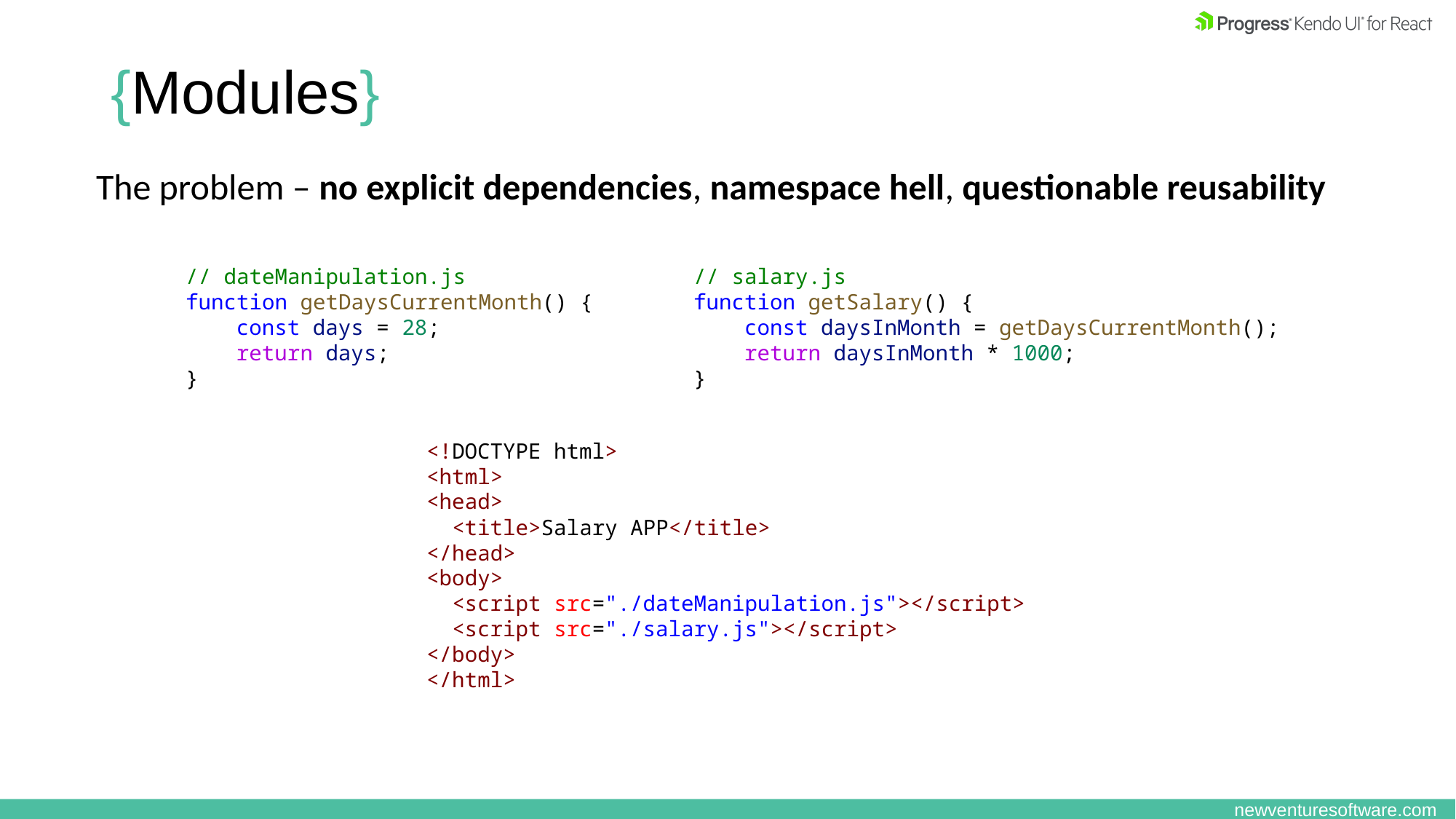

# {Modules}
The problem – no explicit dependencies, namespace hell, questionable reusability
// dateManipulation.js
function getDaysCurrentMonth() {
    const days = 28;
    return days;
}
// salary.js
function getSalary() {
    const daysInMonth = getDaysCurrentMonth();
    return daysInMonth * 1000;
}
<!DOCTYPE html>
<html>
<head>
  <title>Salary APP</title>
</head>
<body>
  <script src="./dateManipulation.js"></script>
  <script src="./salary.js"></script>
</body>
</html>